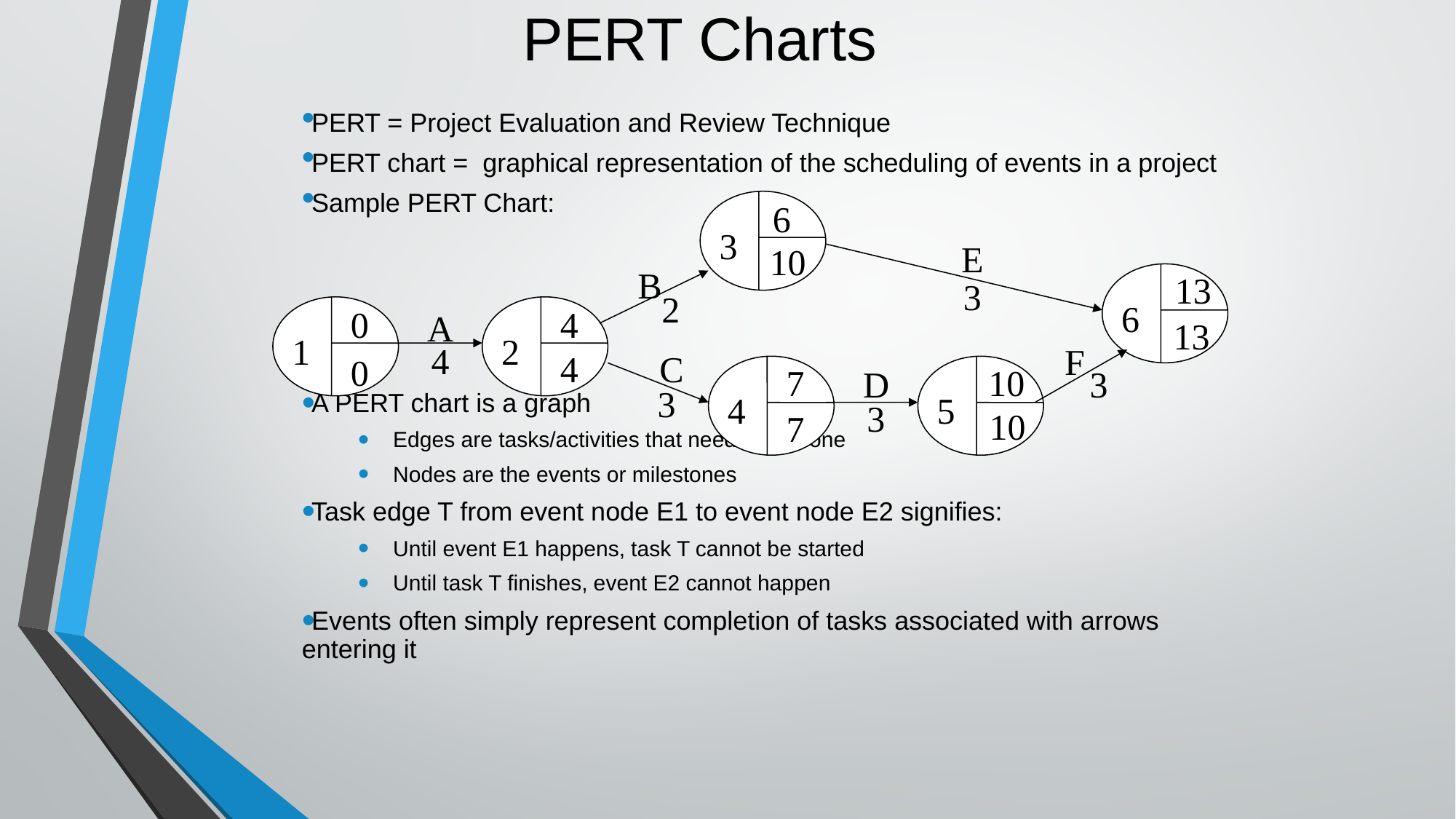

# PERT Charts
PERT = Project Evaluation and Review Technique
PERT chart =  graphical representation of the scheduling of events in a project
Sample PERT Chart:

A PERT chart is a graph
Edges are tasks/activities that need to be done
Nodes are the events or milestones
Task edge T from event node E1 to event node E2 signifies:
Until event E1 happens, task T cannot be started
Until task T finishes, event E2 cannot happen
Events often simply represent completion of tasks associated with arrows entering it
6

3
E
10

B
13

3

2
6
0
4

A
13
1
2
4
F
C
4

0

7
10
3

D

3
4
5
3
10
7